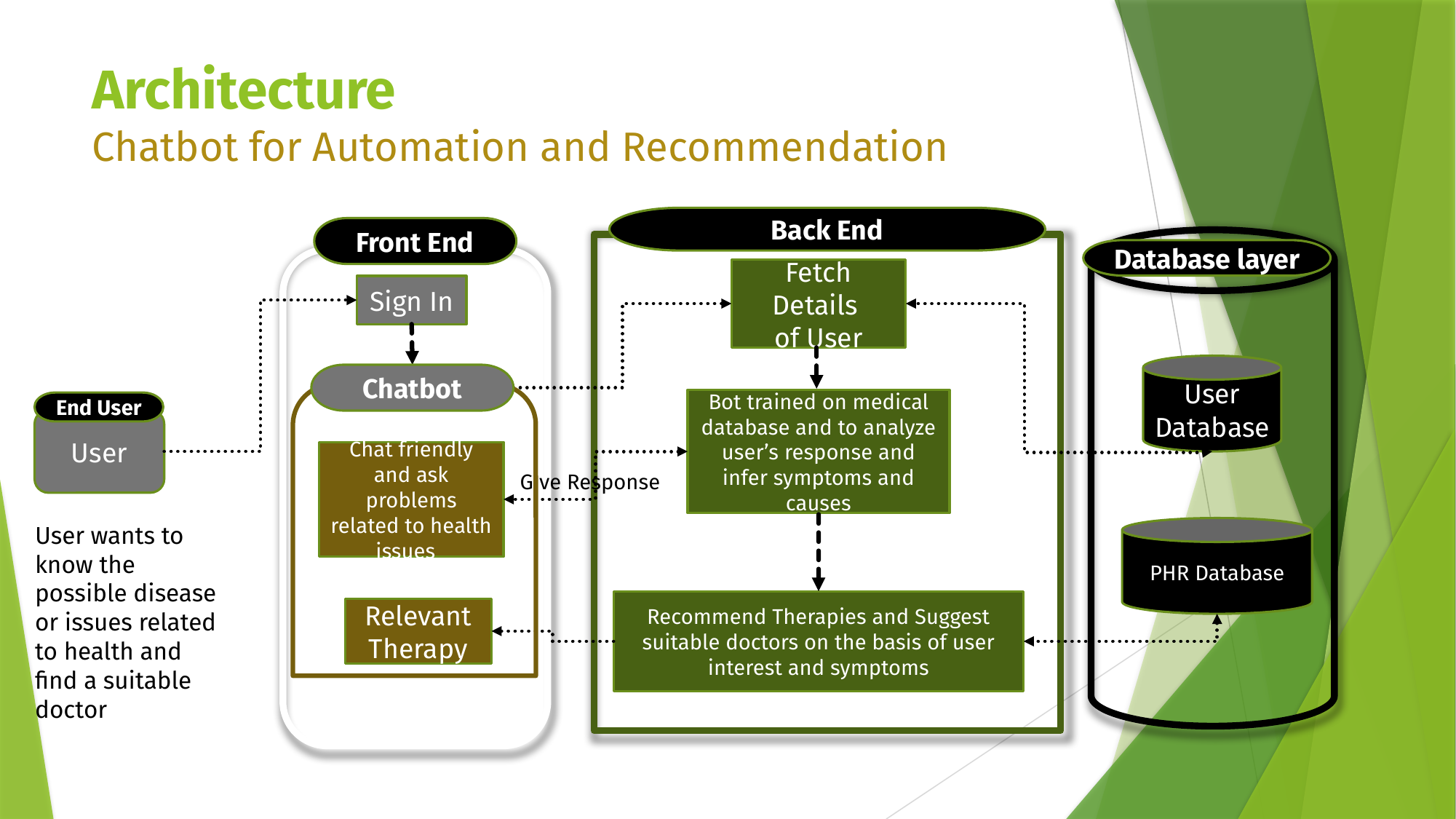

# Architecture Chatbot for Automation and Recommendation
Back End
Front End

Fetch Details
of User
Sign In
User Database
PHR Database
Bot trained on medical database and to analyze user’s response and infer symptoms and causes
User
Chat friendly and ask problems related to health issues
Give Response
Recommend Therapies and Suggest suitable doctors on the basis of user interest and symptoms
Relevant Therapy
Database layer
Chatbot

End User
User wants to know the possible disease or issues related to health and find a suitable doctor